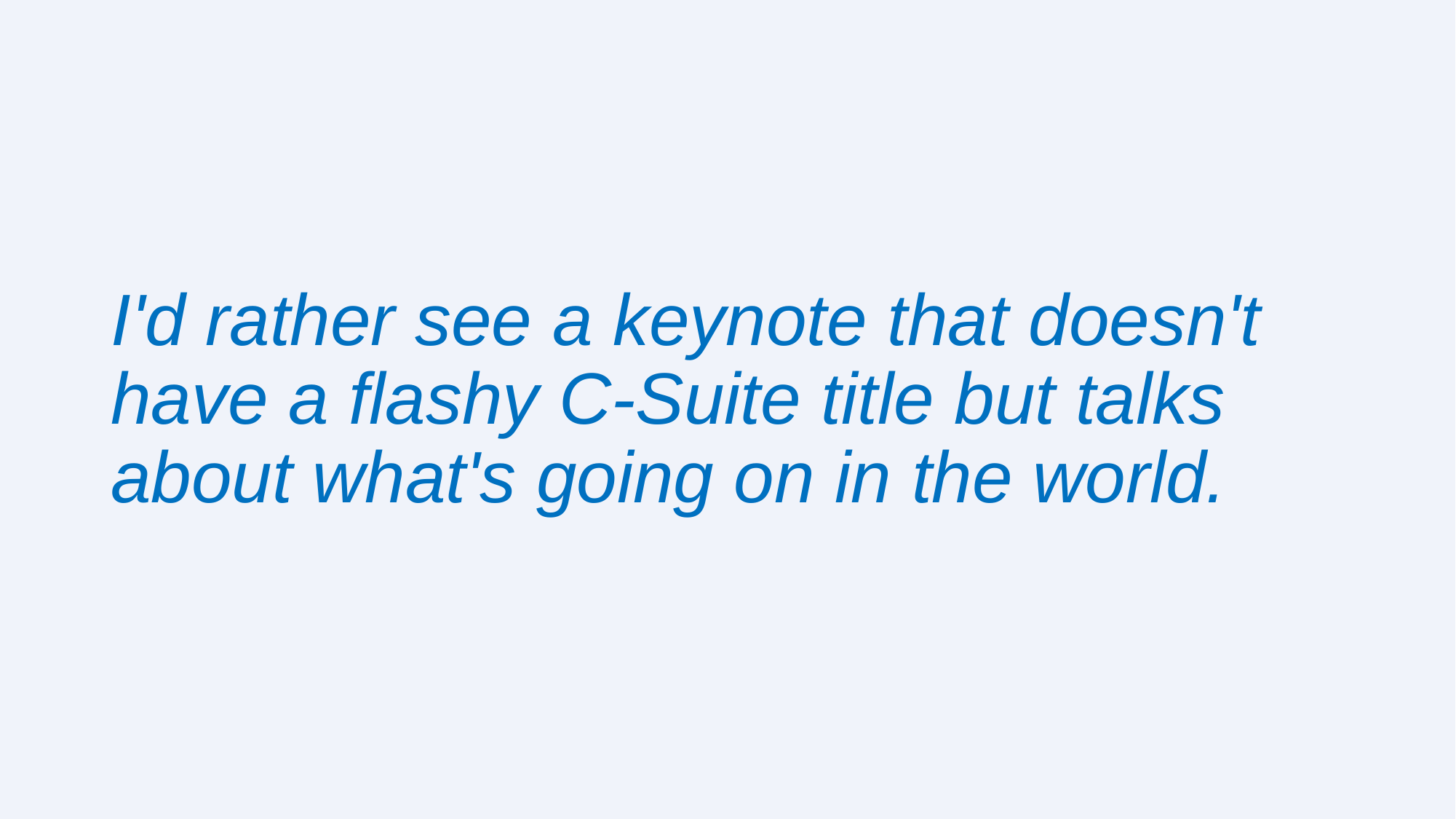

I'd rather see a keynote that doesn't have a flashy C-Suite title but talks about what's going on in the world.